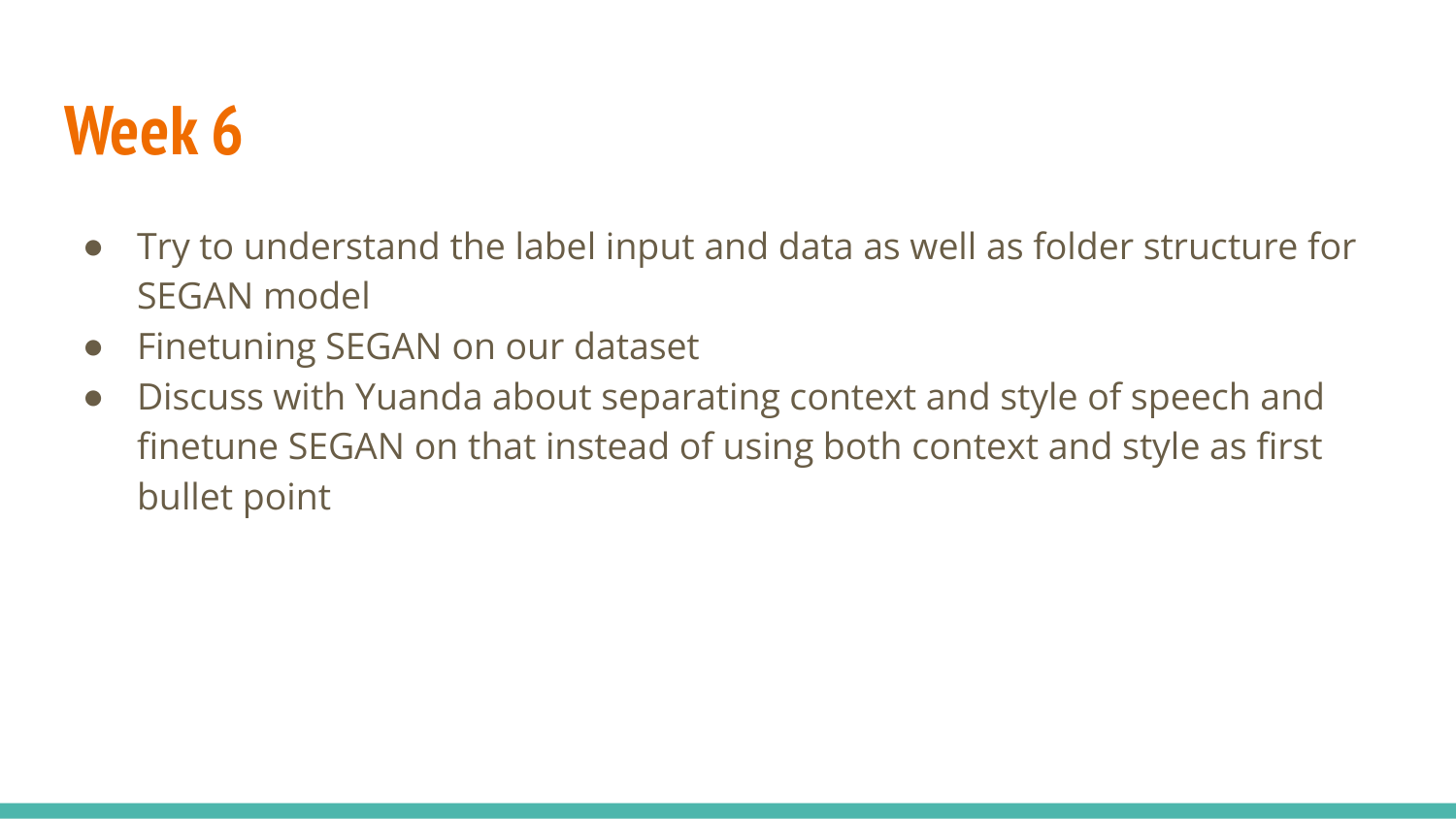

# Week 6
Try to understand the label input and data as well as folder structure for SEGAN model
Finetuning SEGAN on our dataset
Discuss with Yuanda about separating context and style of speech and finetune SEGAN on that instead of using both context and style as first bullet point